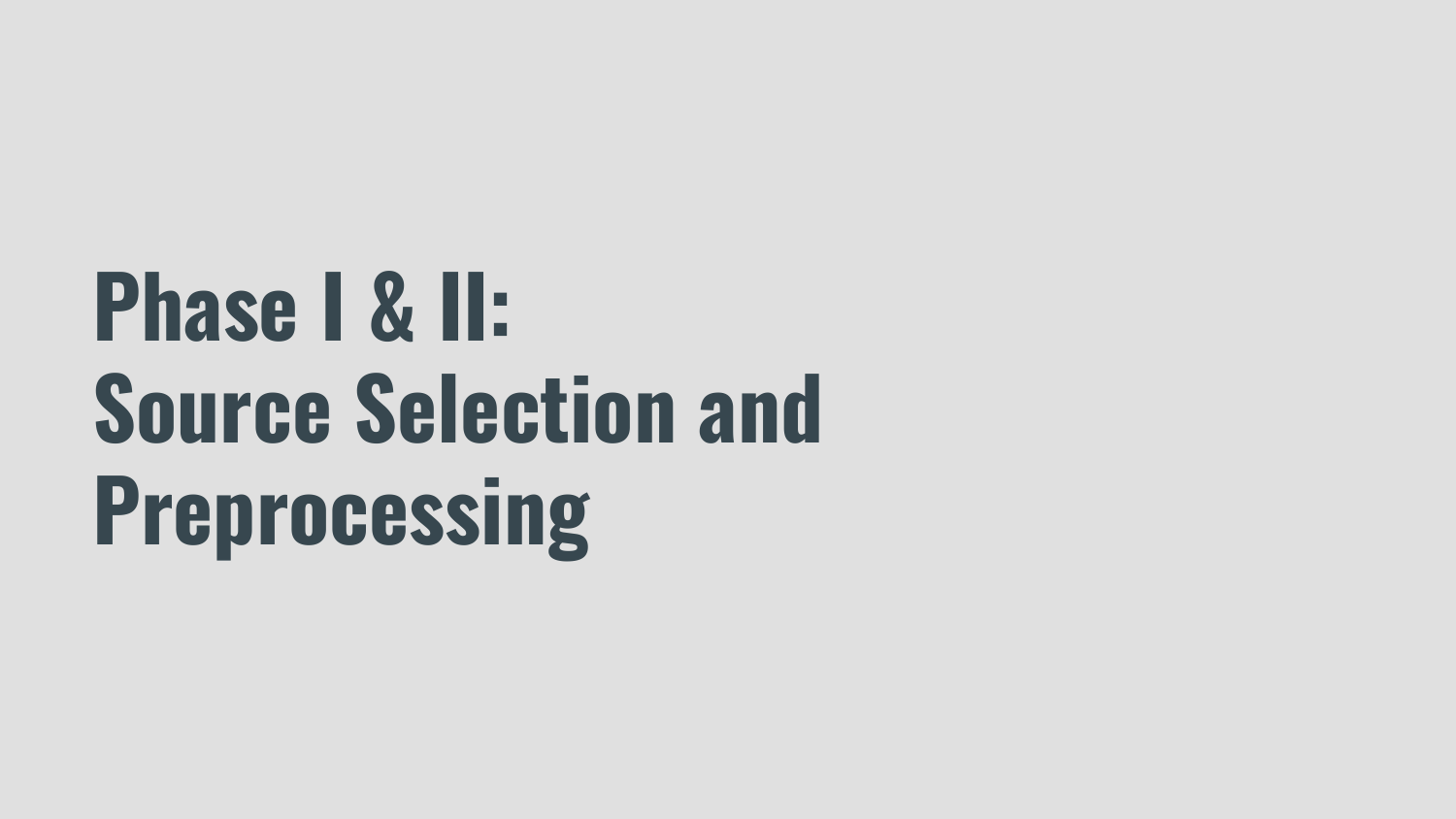

# Phase I & II:
Source Selection and Preprocessing